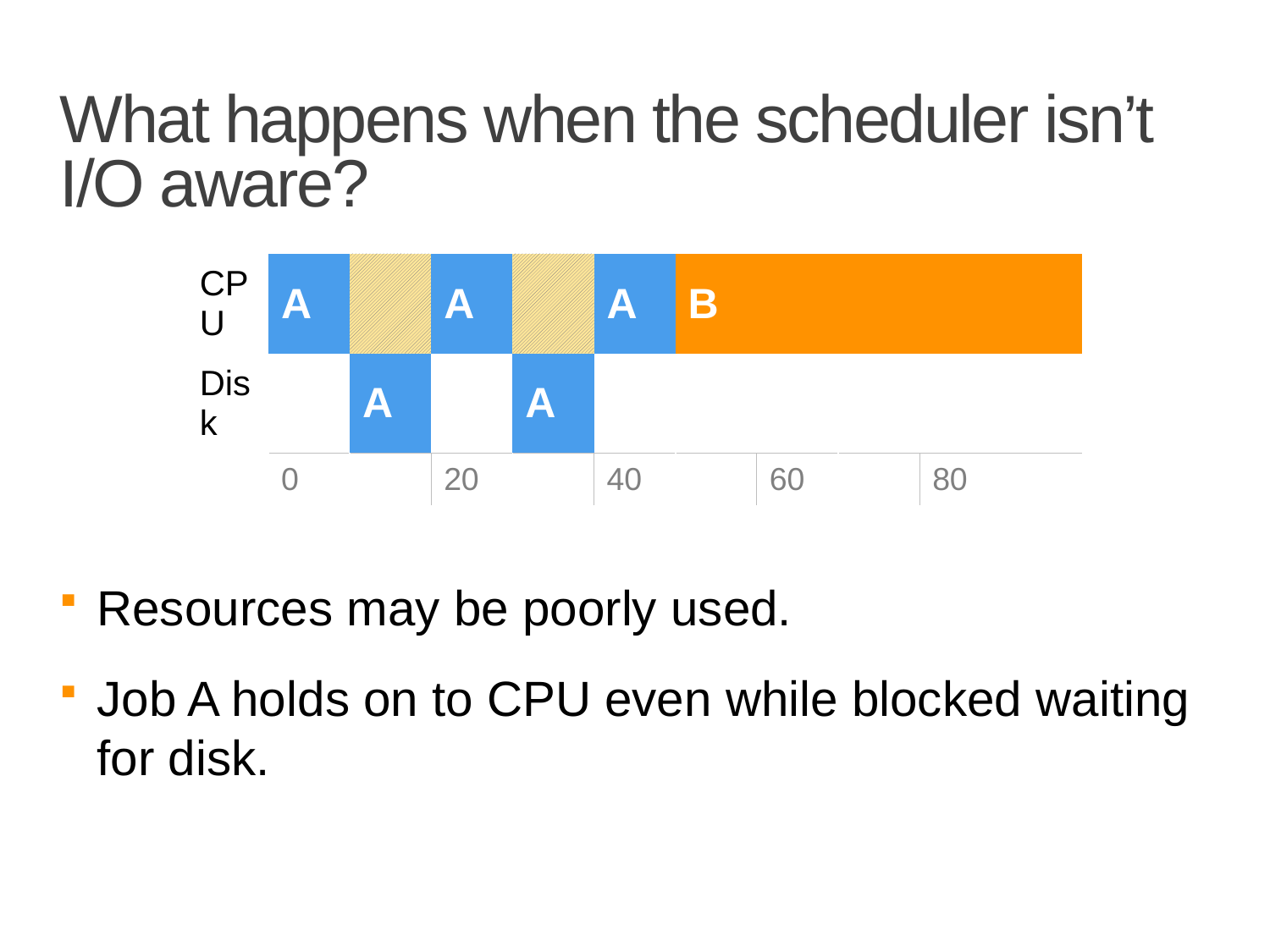

# What happens when the scheduler isn’t I/O aware?
| CPU | A |  | A |  | A | B |  |  |  |  |
| --- | --- | --- | --- | --- | --- | --- | --- | --- | --- | --- |
| Disk |  | A |  | A |  |  |  |  |  |  |
|  | 0 |  | 20 |  | 40 |  | 60 |  | 80 |  |
Resources may be poorly used.
Job A holds on to CPU even while blocked waiting for disk.